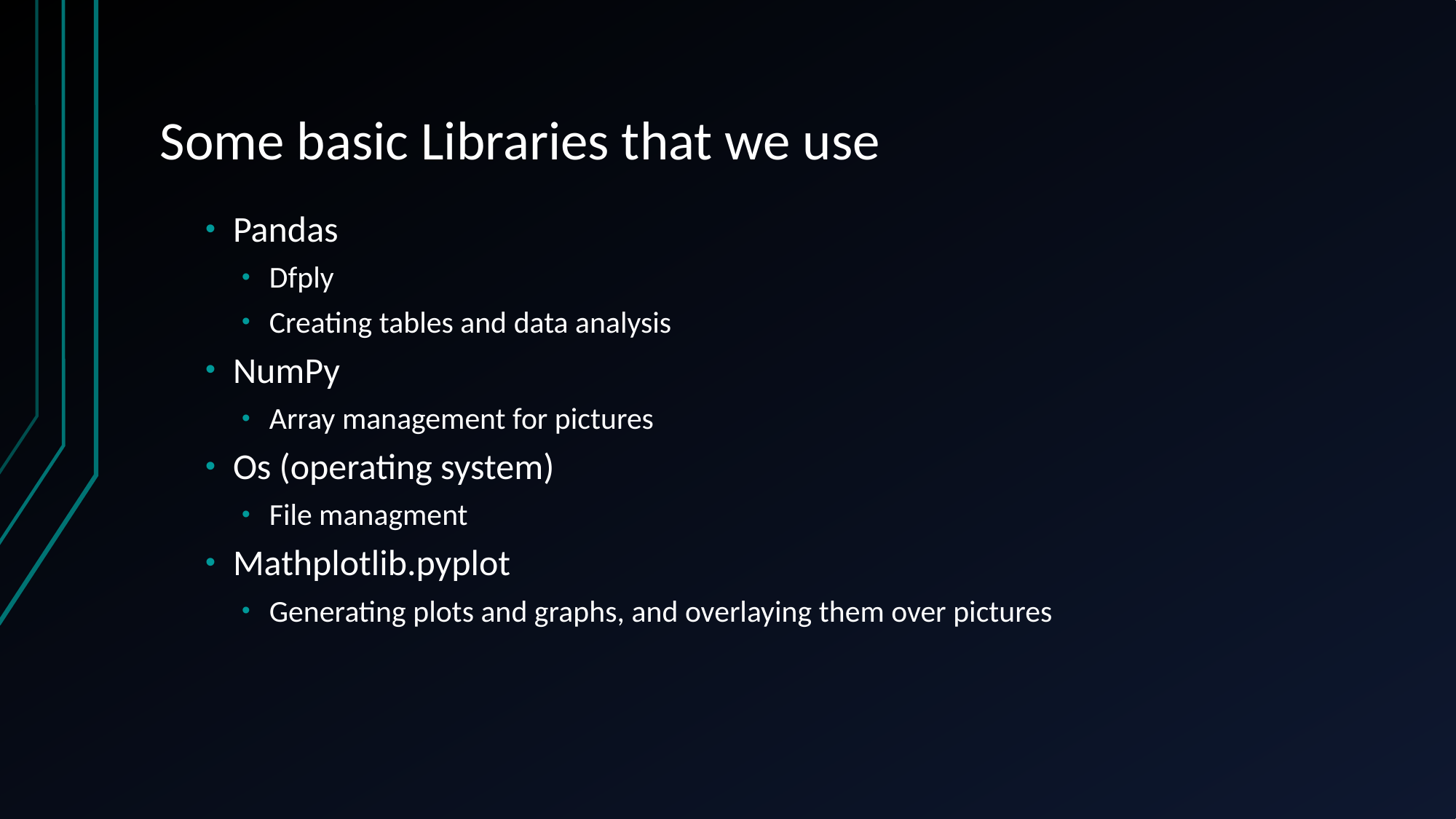

# Some basic Libraries that we use
Pandas
Dfply
Creating tables and data analysis
NumPy
Array management for pictures
Os (operating system)
File managment
Mathplotlib.pyplot
Generating plots and graphs, and overlaying them over pictures